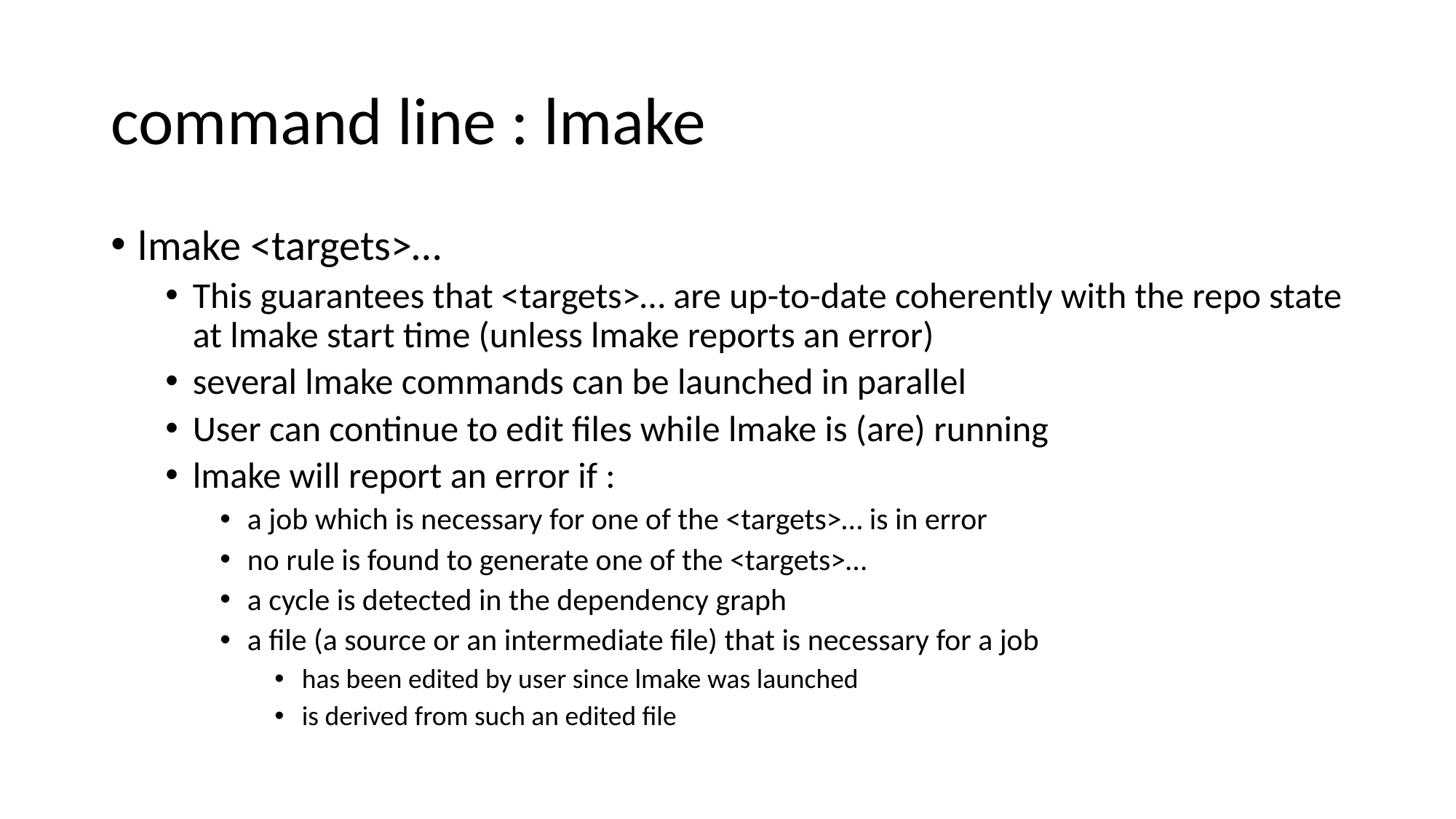

# command line : lmake
lmake <targets>…
This guarantees that <targets>… are up-to-date coherently with the repo state at lmake start time (unless lmake reports an error)
several lmake commands can be launched in parallel
User can continue to edit files while lmake is (are) running
lmake will report an error if :
a job which is necessary for one of the <targets>… is in error
no rule is found to generate one of the <targets>…
a cycle is detected in the dependency graph
a file (a source or an intermediate file) that is necessary for a job
has been edited by user since lmake was launched
is derived from such an edited file